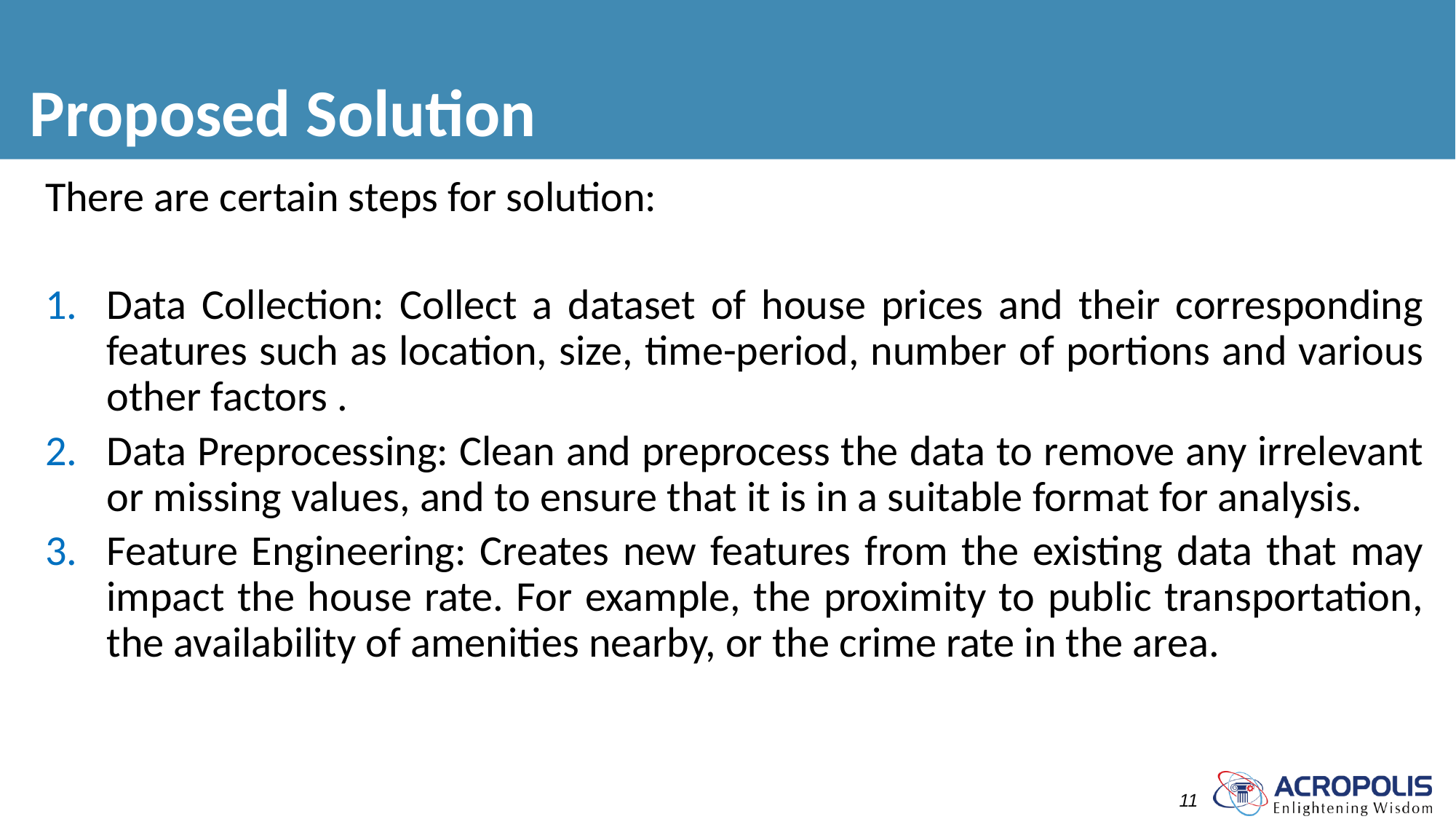

# Proposed Solution
There are certain steps for solution:

Data Collection: Collect a dataset of house prices and their corresponding features such as location, size, time-period, number of portions and various other factors .
Data Preprocessing: Clean and preprocess the data to remove any irrelevant or missing values, and to ensure that it is in a suitable format for analysis.
Feature Engineering: Creates new features from the existing data that may impact the house rate. For example, the proximity to public transportation, the availability of amenities nearby, or the crime rate in the area.
11